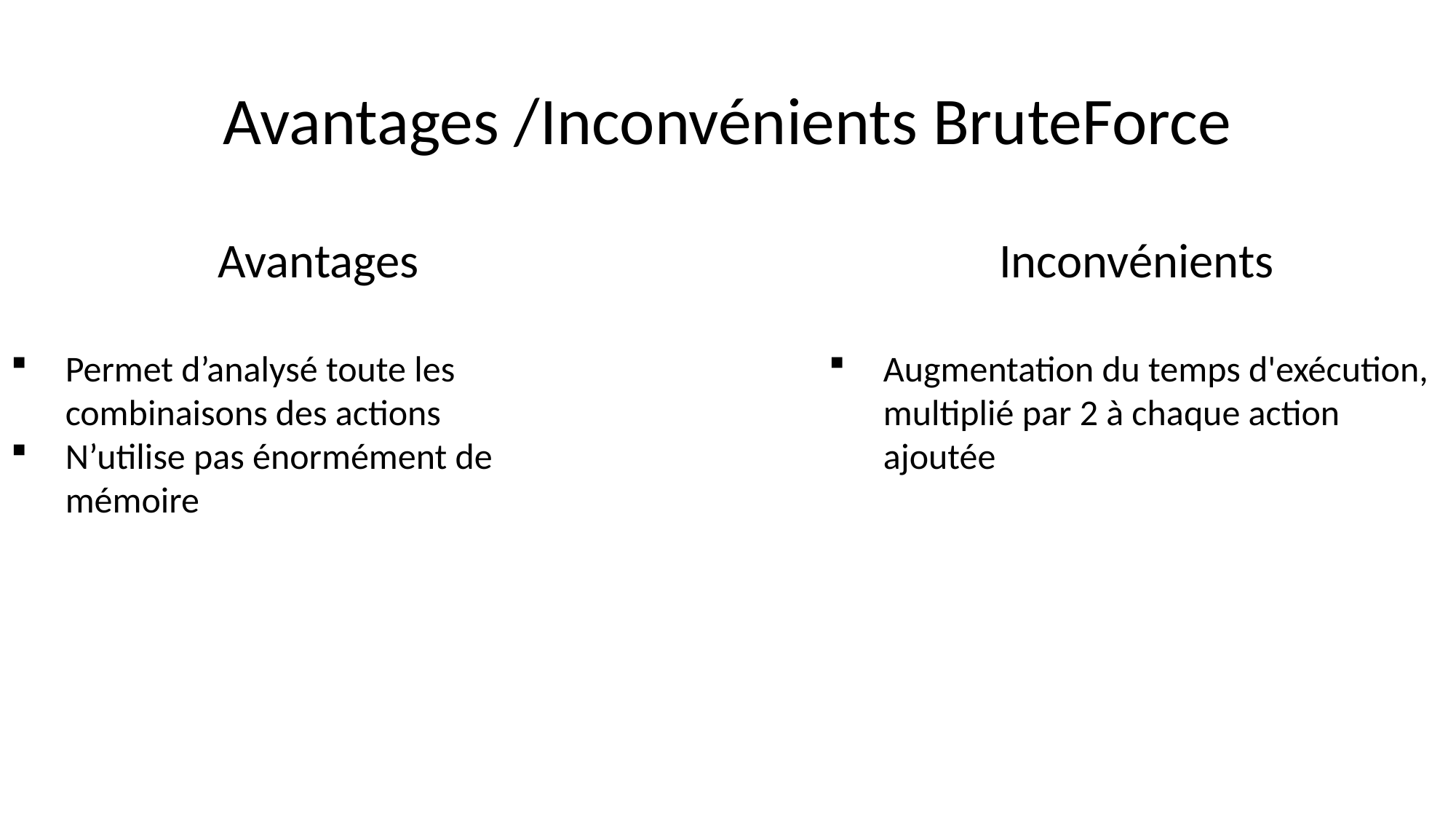

# Avantages /Inconvénients BruteForce
Avantages

Permet d’analysé toute les combinaisons des actions
N’utilise pas énormément de mémoire

Inconvénients

Augmentation du temps d'exécution, multiplié par 2 à chaque action ajoutée